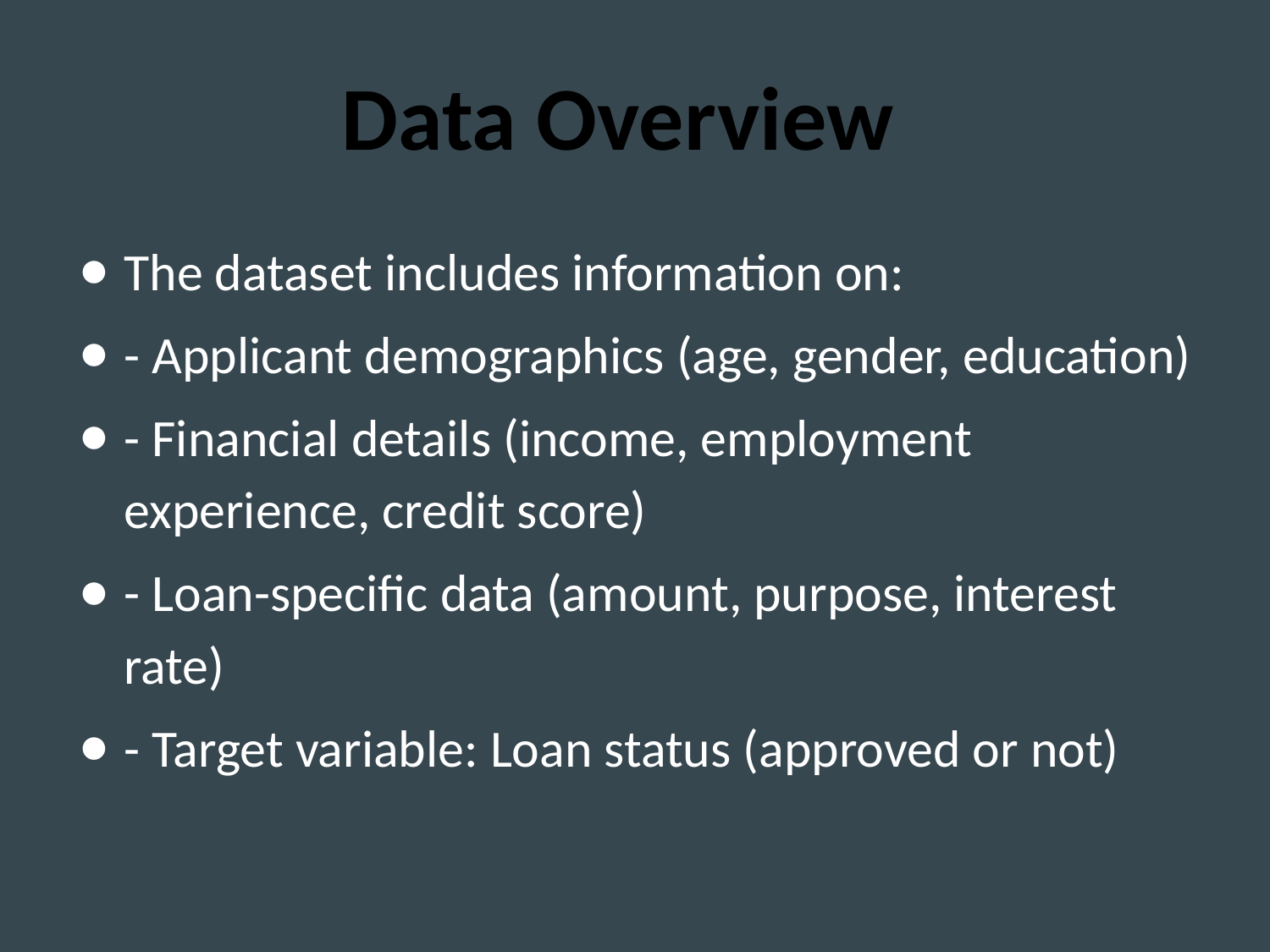

# Data Overview
The dataset includes information on:
- Applicant demographics (age, gender, education)
- Financial details (income, employment experience, credit score)
- Loan-specific data (amount, purpose, interest rate)
- Target variable: Loan status (approved or not)